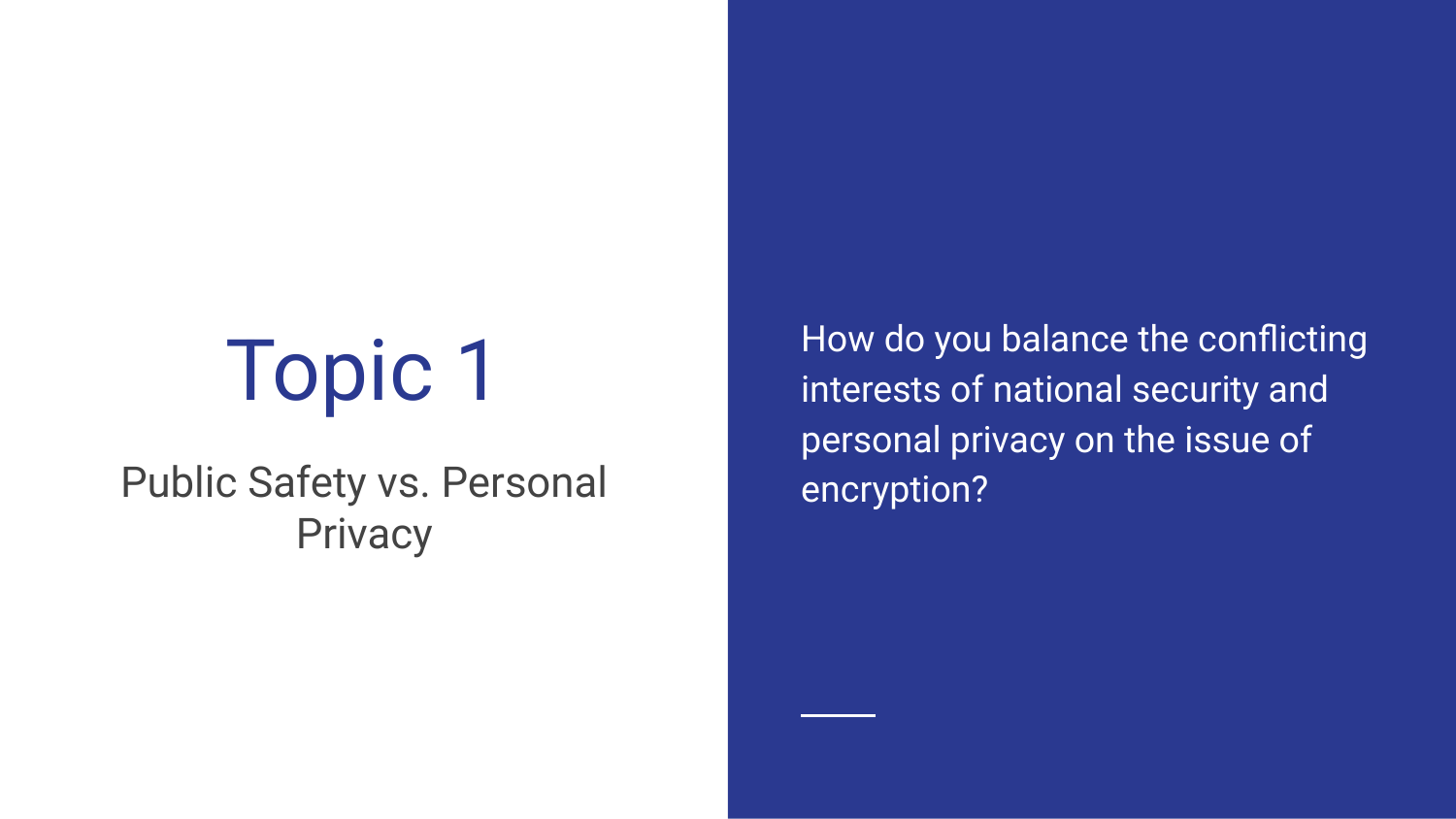

How do you balance the conflicting interests of national security and personal privacy on the issue of encryption?
# Topic 1
Public Safety vs. Personal Privacy